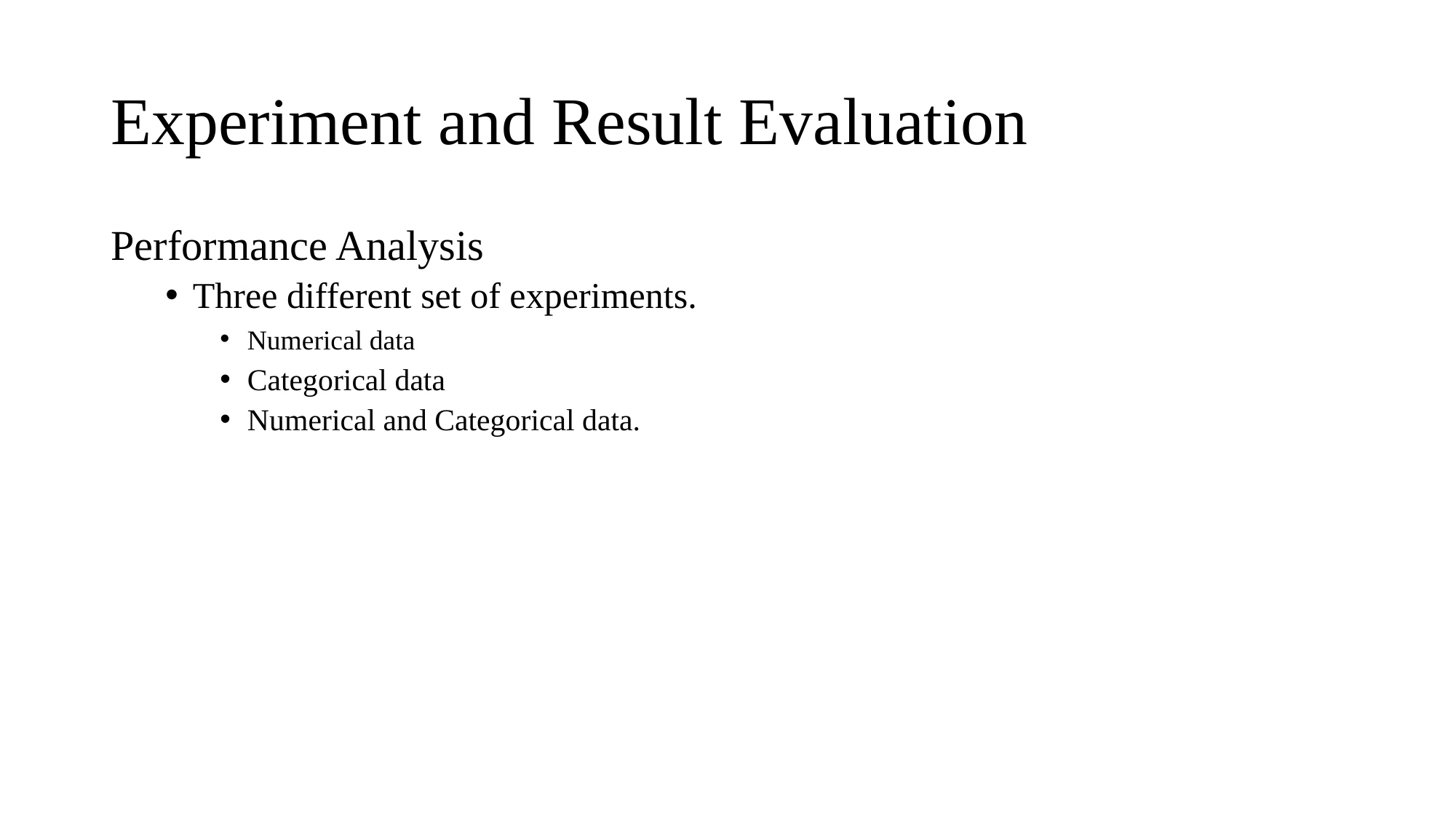

# Experiment and Result Evaluation
Performance Analysis
Three different set of experiments.
Numerical data
Categorical data
Numerical and Categorical data.